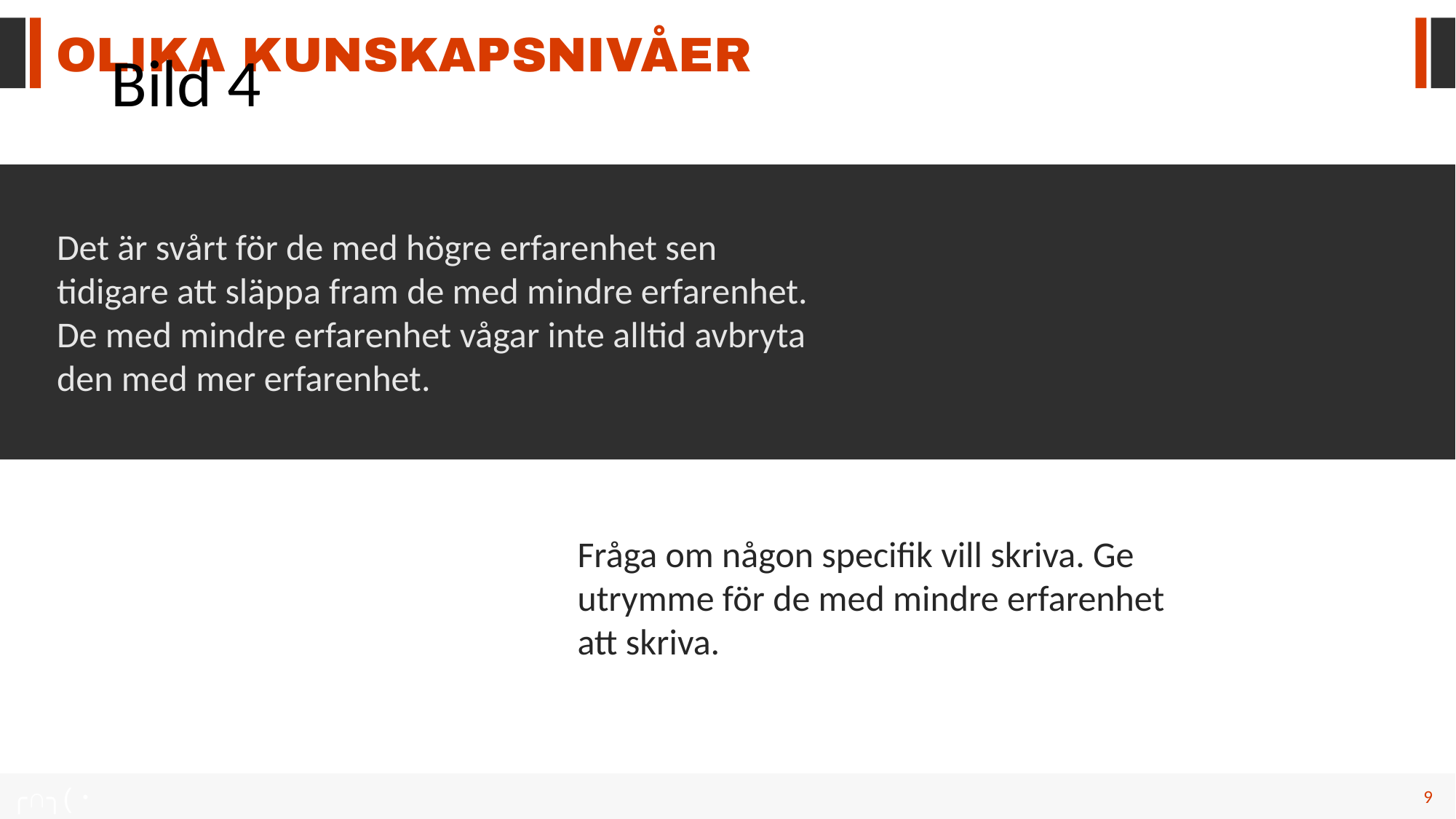

OLIKA KUNSKAPSNIVÅER
# Bild 4

Det är svårt för de med högre erfarenhet sen tidigare att släppa fram de med mindre erfarenhet. De med mindre erfarenhet vågar inte alltid avbryta den med mer erfarenhet.
Fråga om någon specifik vill skriva. Ge utrymme för de med mindre erfarenhet att skriva.
╭∩╮(･◡･)╭∩╮